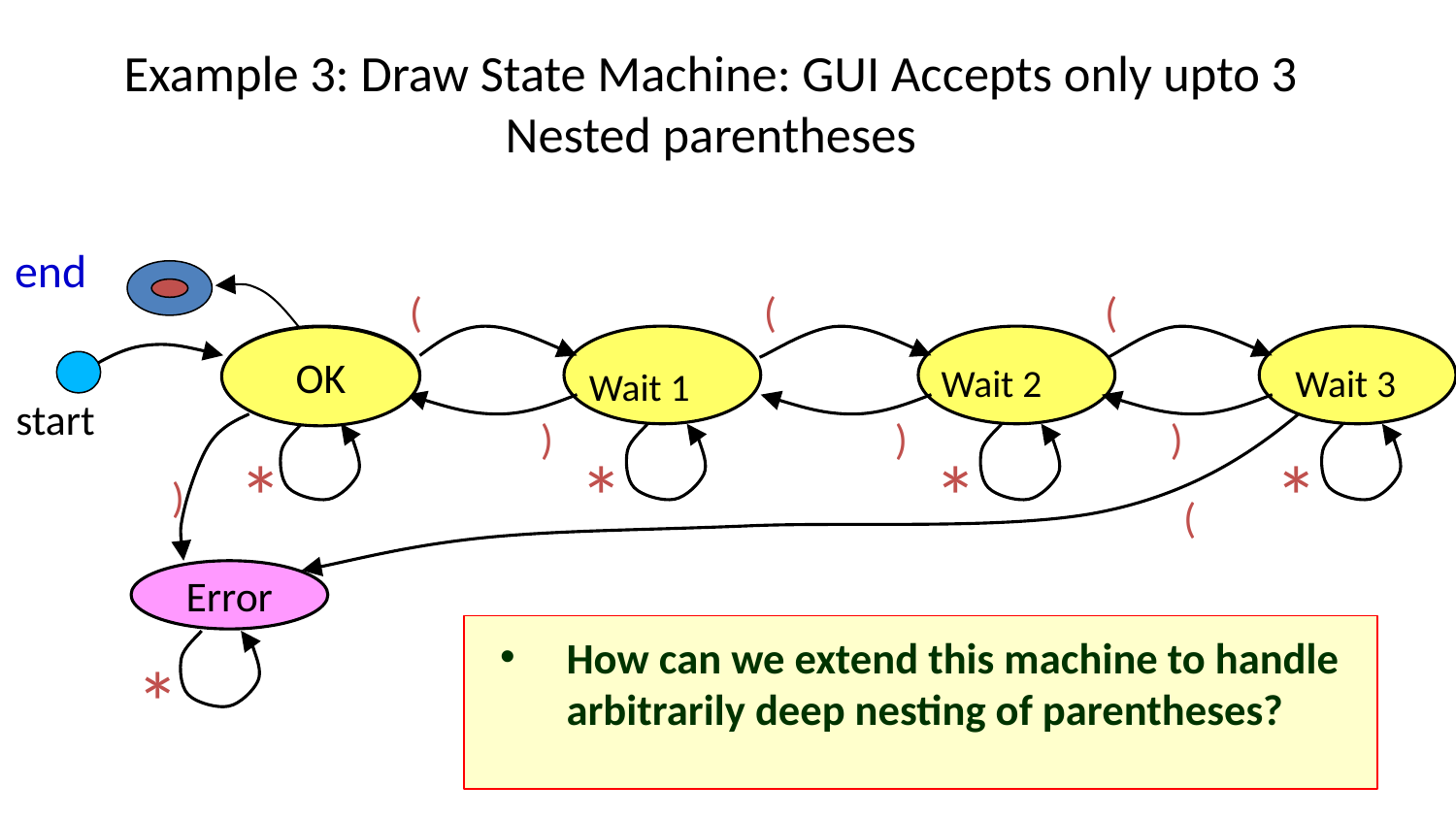

Example 3: Draw State Machine: GUI Accepts only upto 3 Nested parentheses
end

(
(
(

OK

Wait 2
Wait 3
Wait 1
start

)
)
)

*
*
*
*
)
(
Error

How can we extend this machine to handle arbitrarily deep nesting of parentheses?
*